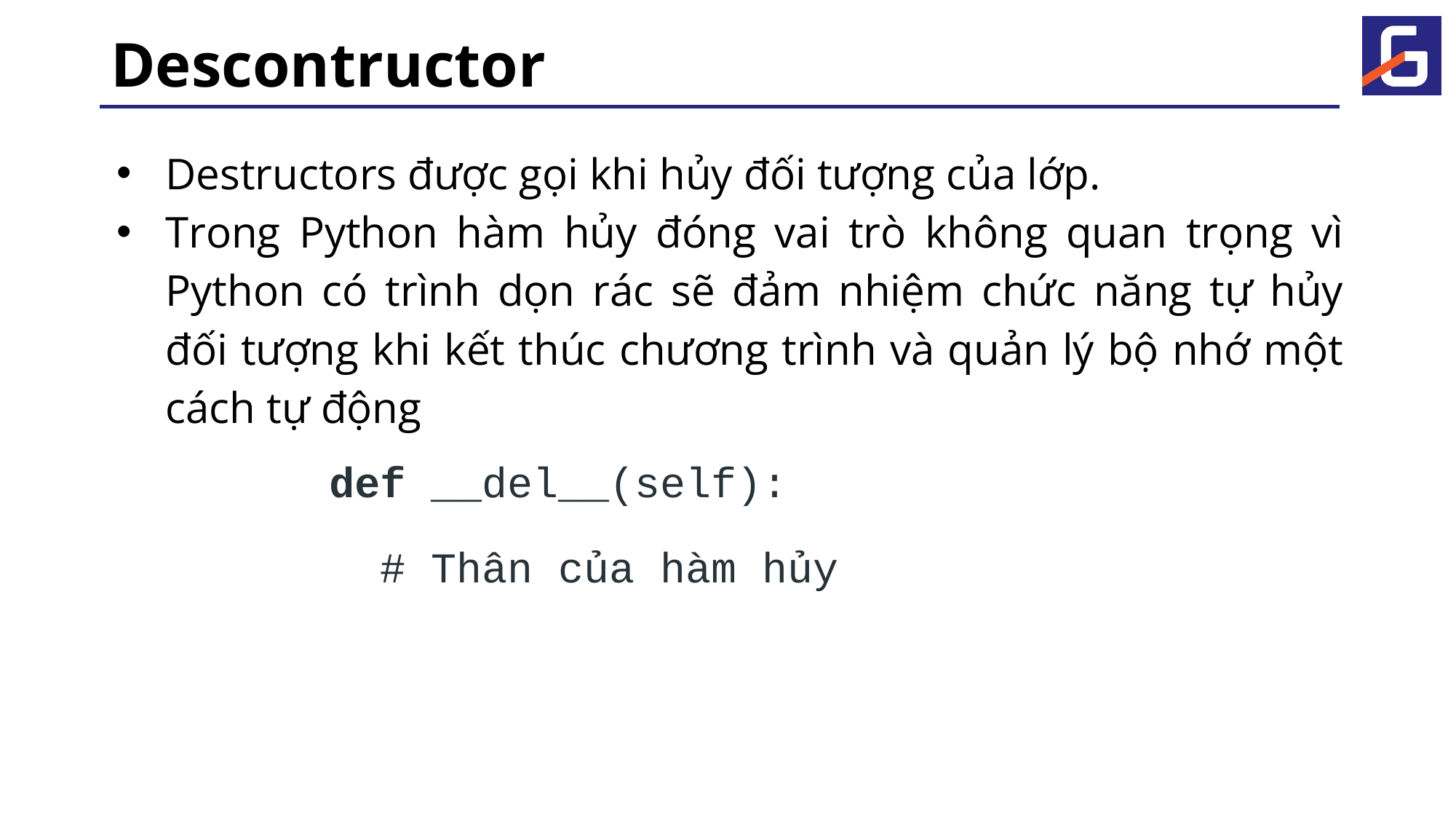

# Descontructor
Destructors được gọi khi hủy đối tượng của lớp.
Trong Python hàm hủy đóng vai trò không quan trọng vì Python có trình dọn rác sẽ đảm nhiệm chức năng tự hủy đối tượng khi kết thúc chương trình và quản lý bộ nhớ một cách tự động
def __del__(self):
  # Thân của hàm hủy